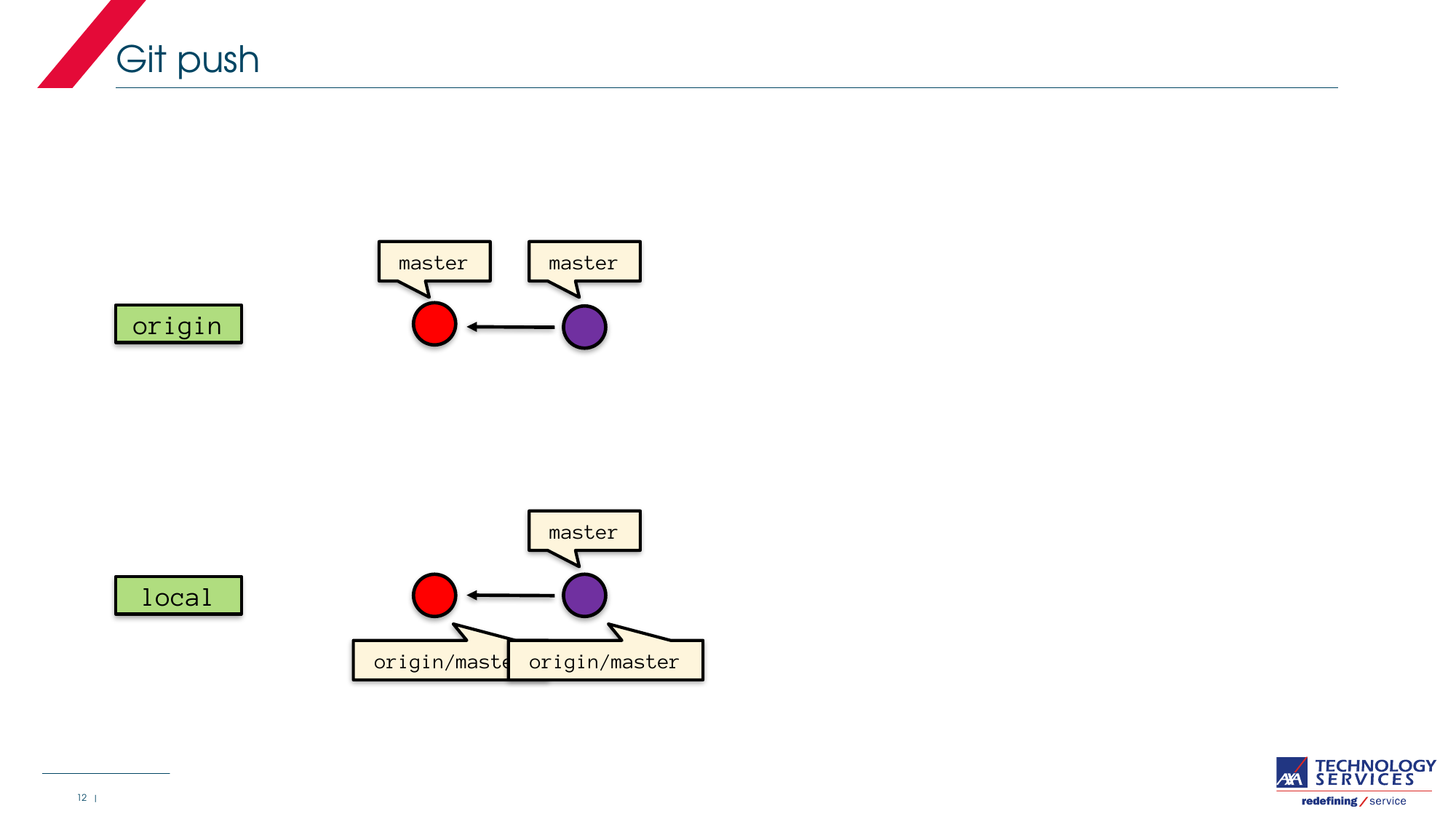

# Git push

master
master

origin

master

local
origin/master
origin/master
12   |